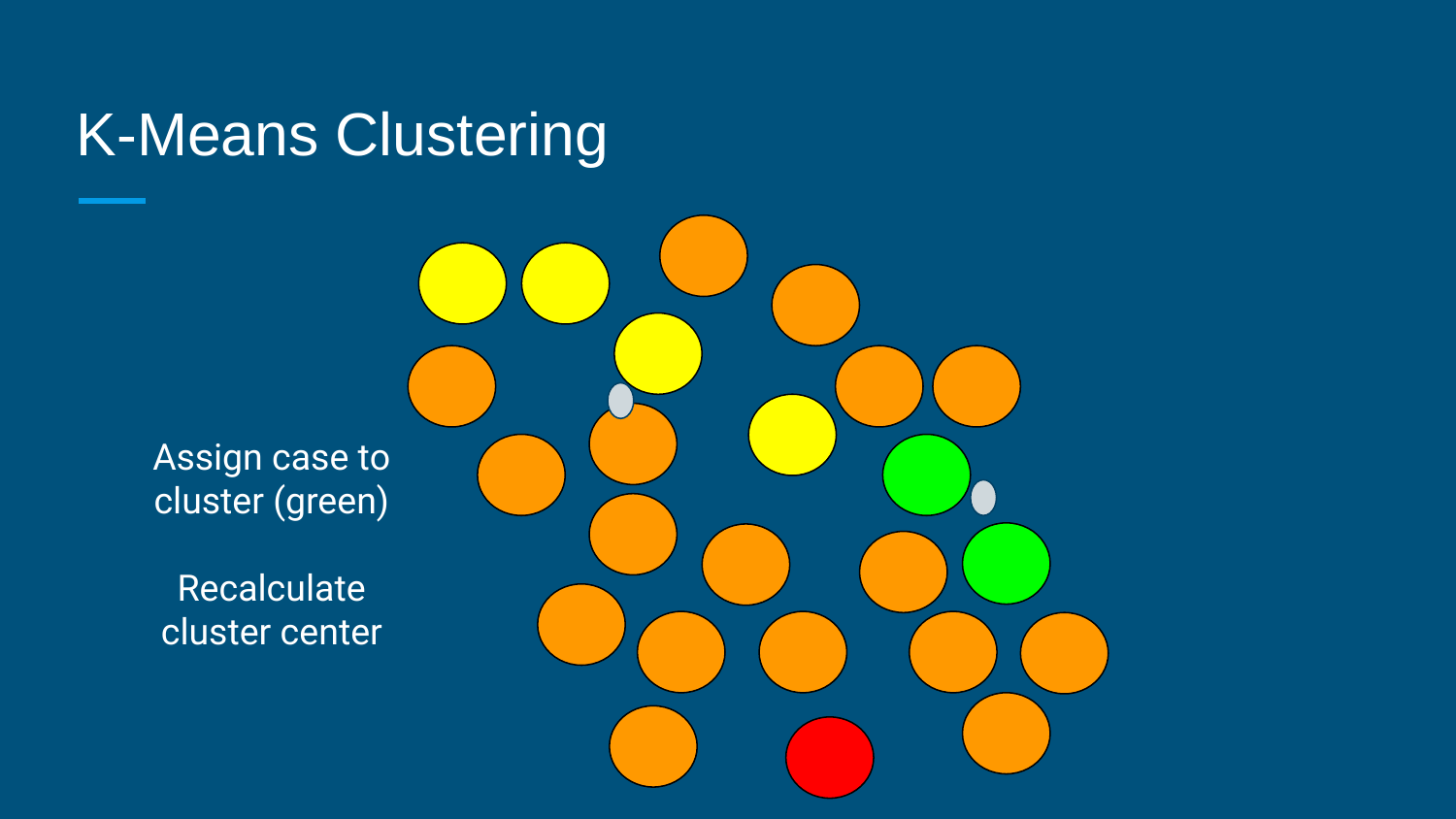

# K-Means Clustering

Assign case to cluster (green)

Recalculate cluster center